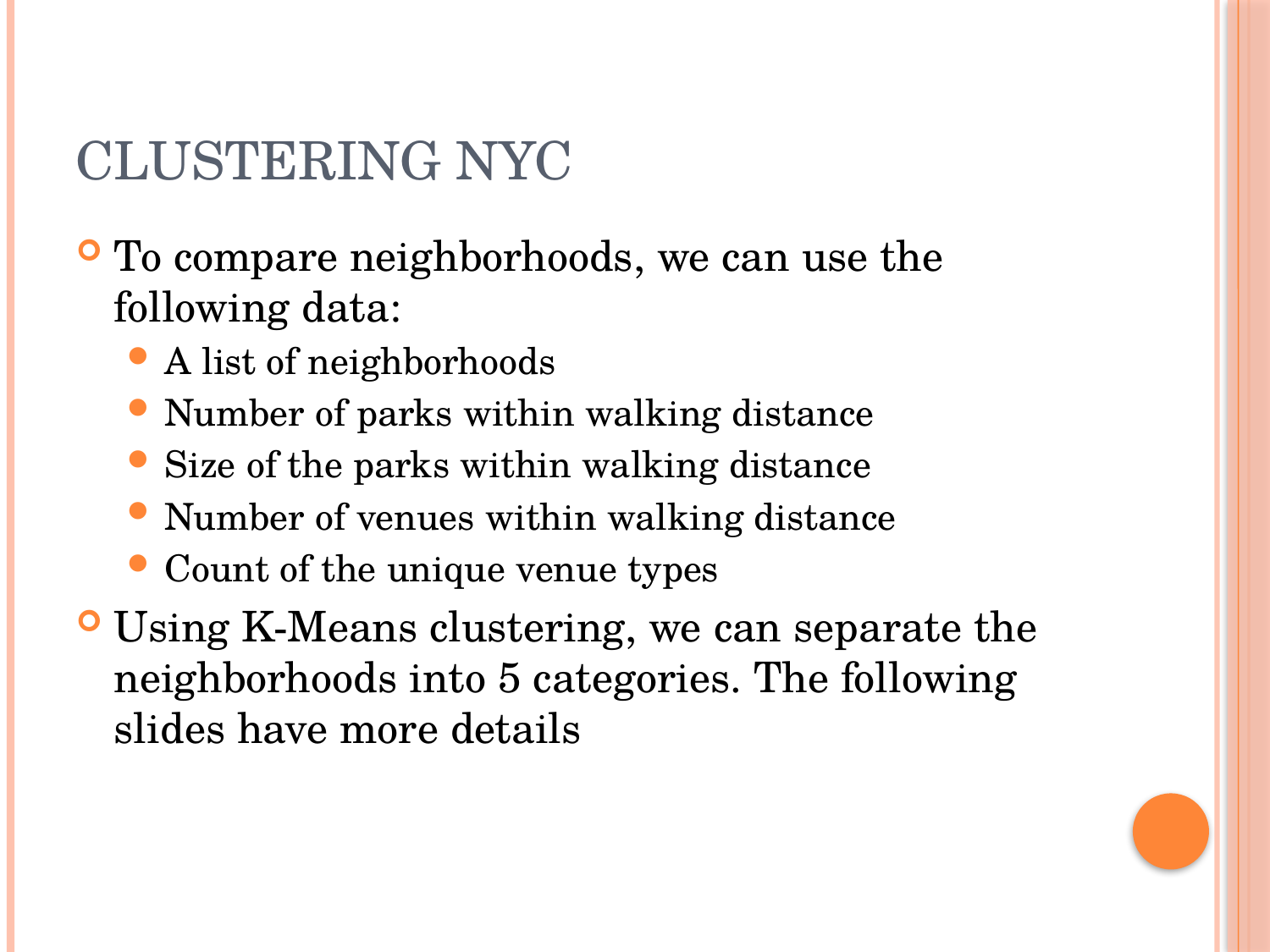

# Clustering NYC
To compare neighborhoods, we can use the following data:
A list of neighborhoods
Number of parks within walking distance
Size of the parks within walking distance
Number of venues within walking distance
Count of the unique venue types
Using K-Means clustering, we can separate the neighborhoods into 5 categories. The following slides have more details